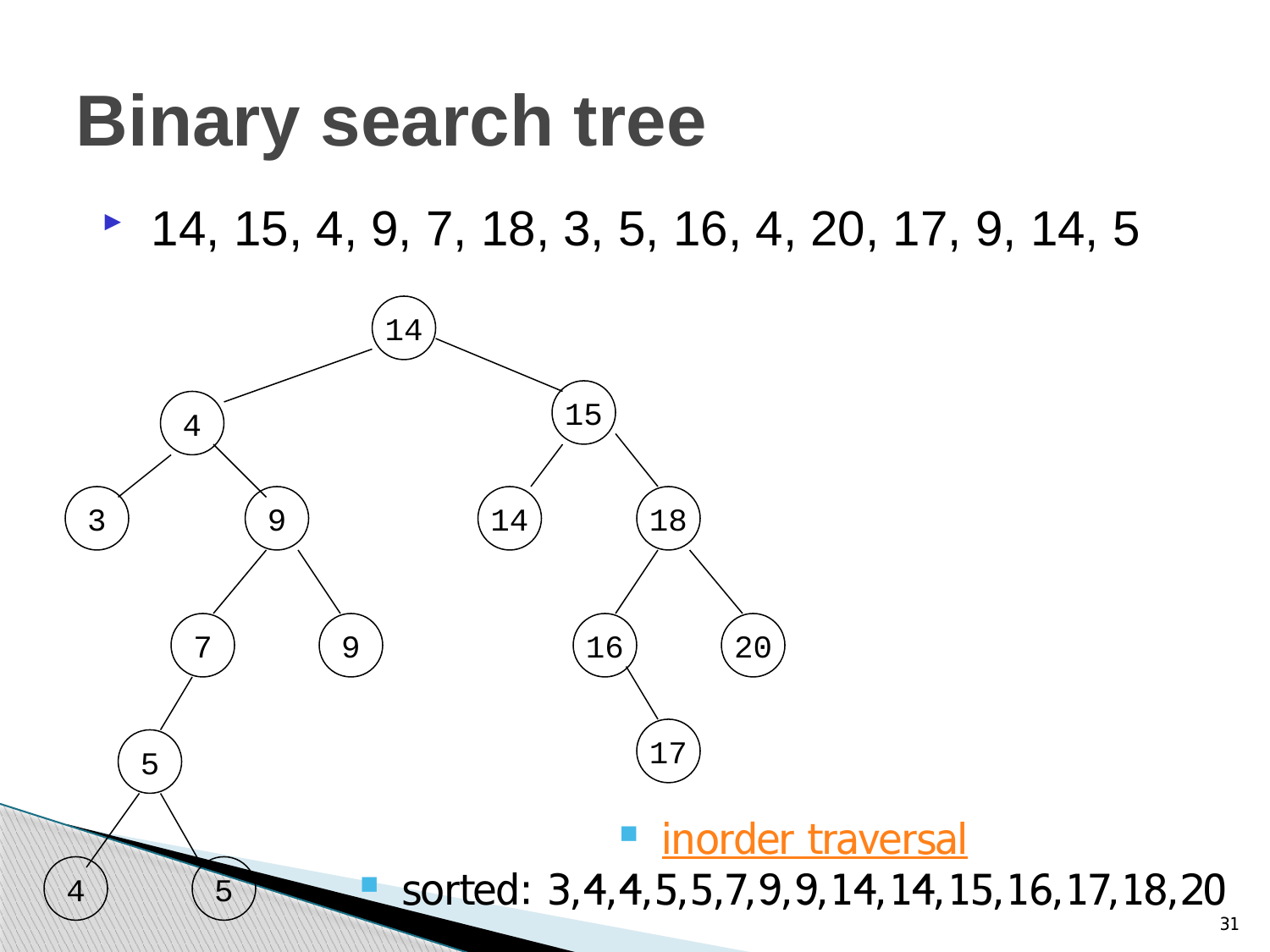

# Binary search tree
14, 15, 4, 9, 7, 18, 3, 5, 16, 4, 20, 17, 9, 14, 5
14

15
4

3
9
14
18

7
9
16
20

17
5

 inorder traversal
 sorted: 3,4,4,5,5,7,9,9,14,14,15,16,17,18,20
4
5
31